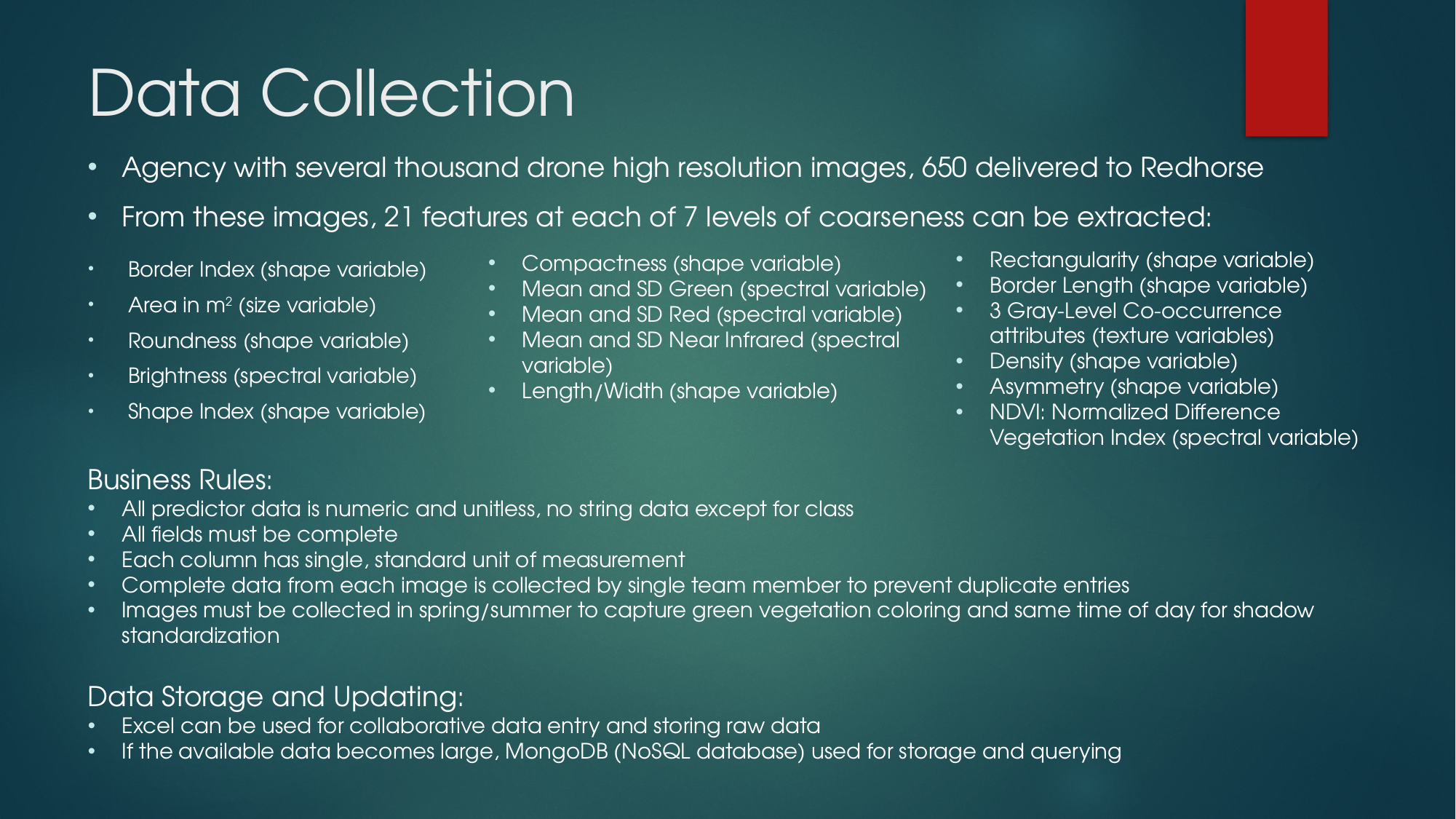

# Data Collection
Agency with several thousand drone high resolution images, 650 delivered to Redhorse
From these images, 21 features at each of 7 levels of coarseness can be extracted:
Rectangularity (shape variable)
Border Length (shape variable)
3 Gray-Level Co-occurrence attributes (texture variables)
Density (shape variable)
Asymmetry (shape variable)
NDVI: Normalized Difference Vegetation Index (spectral variable)

Compactness (shape variable)
Mean and SD Green (spectral variable)
Mean and SD Red (spectral variable)
Mean and SD Near Infrared (spectral variable)
Length/Width (shape variable)
Border Index (shape variable)
Area in m2 (size variable)
Roundness (shape variable)
Brightness (spectral variable)
Shape Index (shape variable)
Business Rules:
All predictor data is numeric and unitless, no string data except for class
All fields must be complete
Each column has single, standard unit of measurement
Complete data from each image is collected by single team member to prevent duplicate entries
Images must be collected in spring/summer to capture green vegetation coloring and same time of day for shadow standardization

Data Storage and Updating:
Excel can be used for collaborative data entry and storing raw data
If the available data becomes large, MongoDB (NoSQL database) used for storage and querying